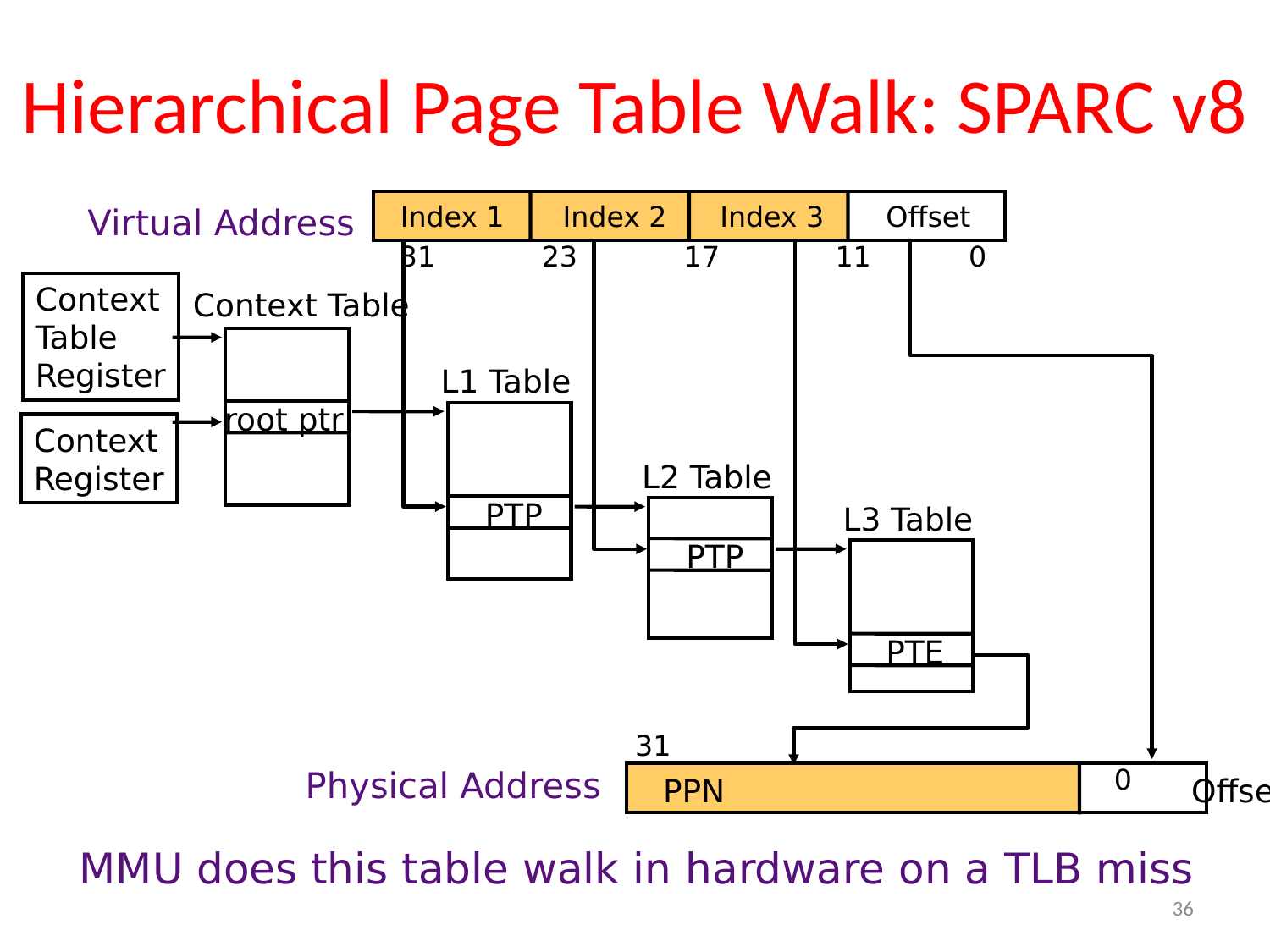

# Hierarchical Page Table Walk: SPARC v8

Index 1	    Index 2      Index 3       Offset
Virtual Address
31            23            17             11           0

Context
Table
Register
Context Table

L1 Table
root ptr

Context
Register

L2 Table
PTP
L3 Table

PTP

PTE

31 			      				11       0
Physical Address

PPN		         		  Offset

MMU does this table walk in hardware on a TLB miss
36